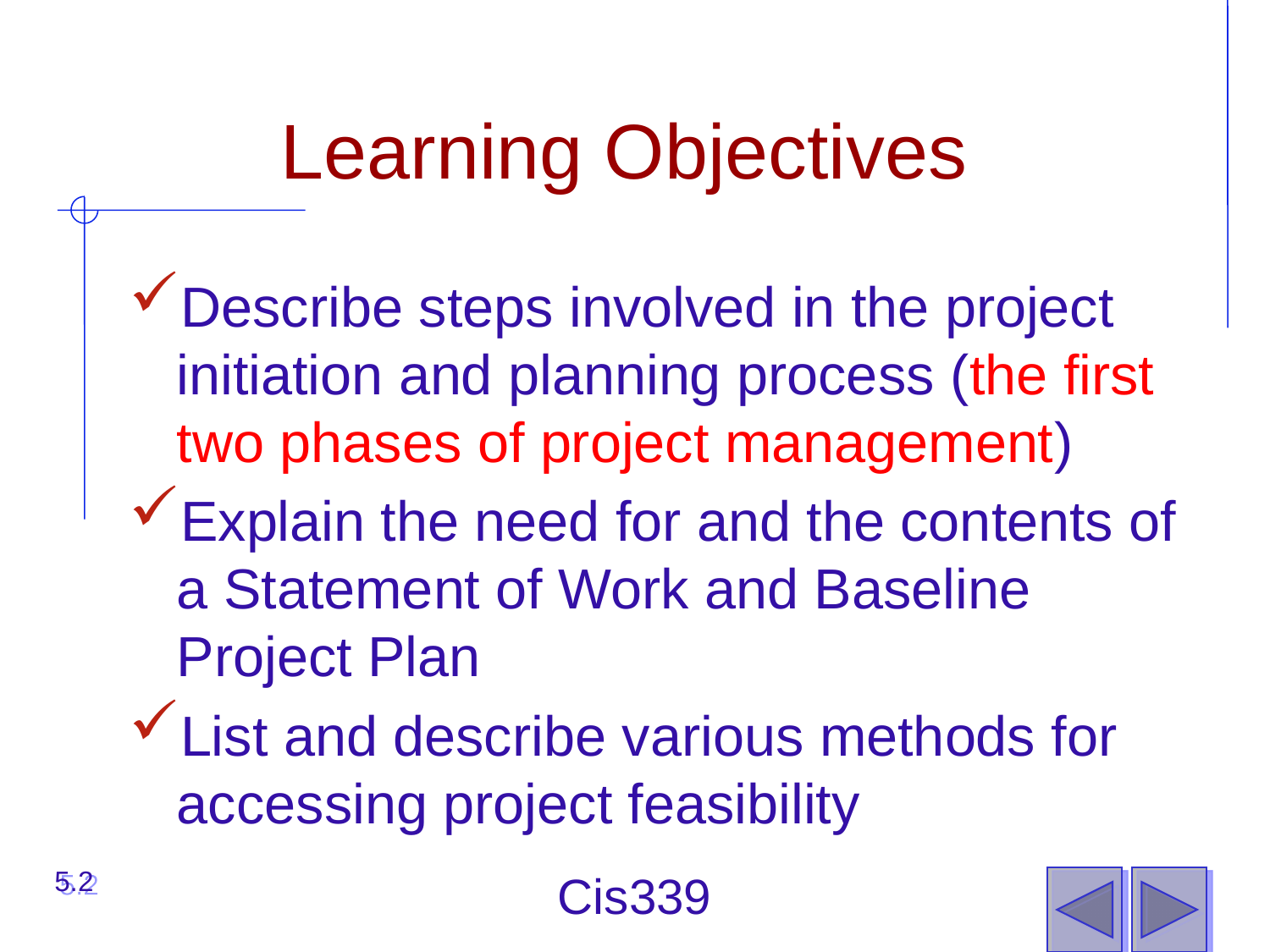

# Learning Objectives
Describe steps involved in the project initiation and planning process (the first two phases of project management)
Explain the need for and the contents of a Statement of Work and Baseline Project Plan
List and describe various methods for accessing project feasibility
5.2
Cis339